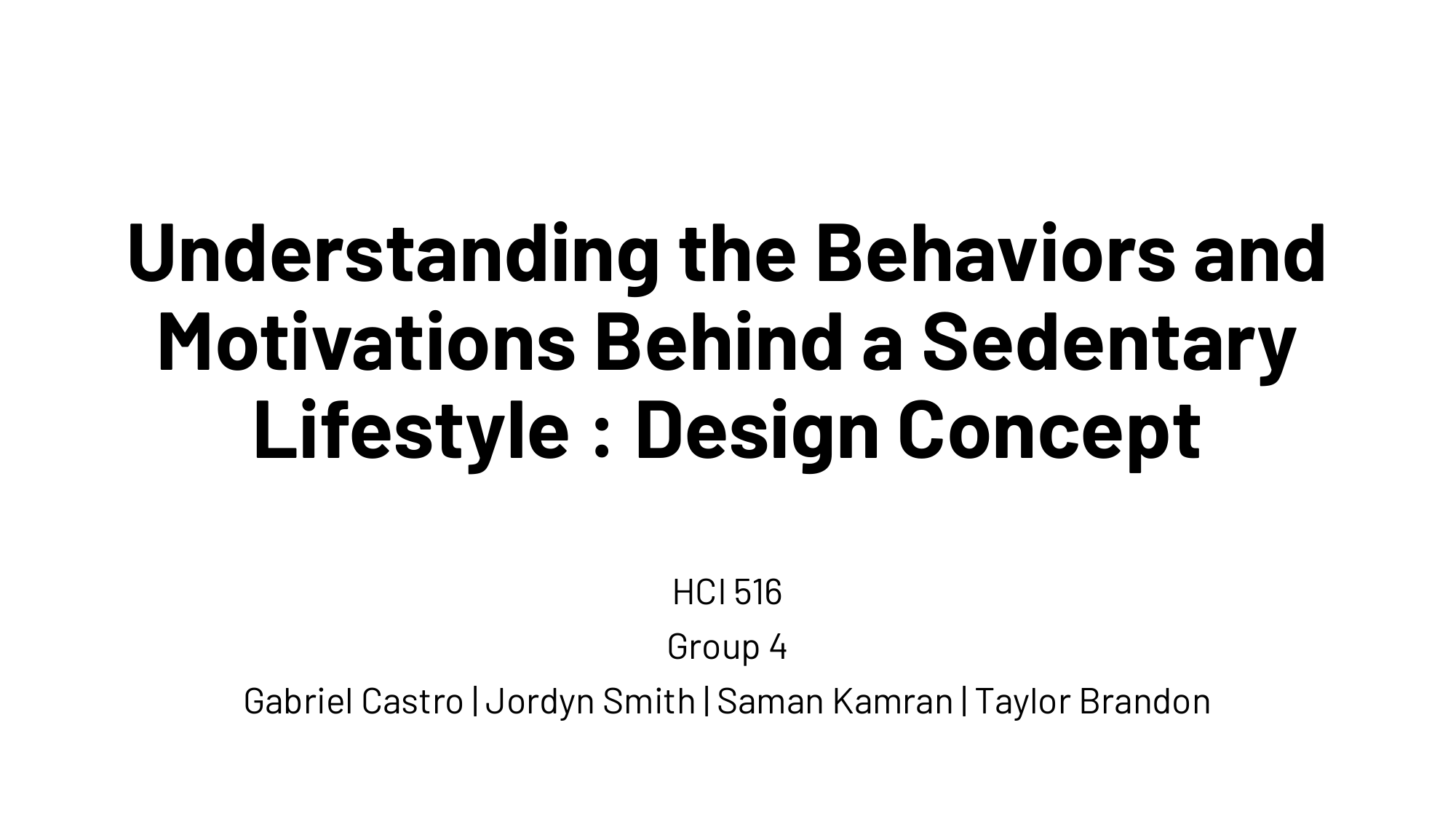

# Understanding the Behaviors and Motivations Behind a Sedentary Lifestyle : Design Concept
HCI 516
Group 4
Gabriel Castro | Jordyn Smith | Saman Kamran | Taylor Brandon